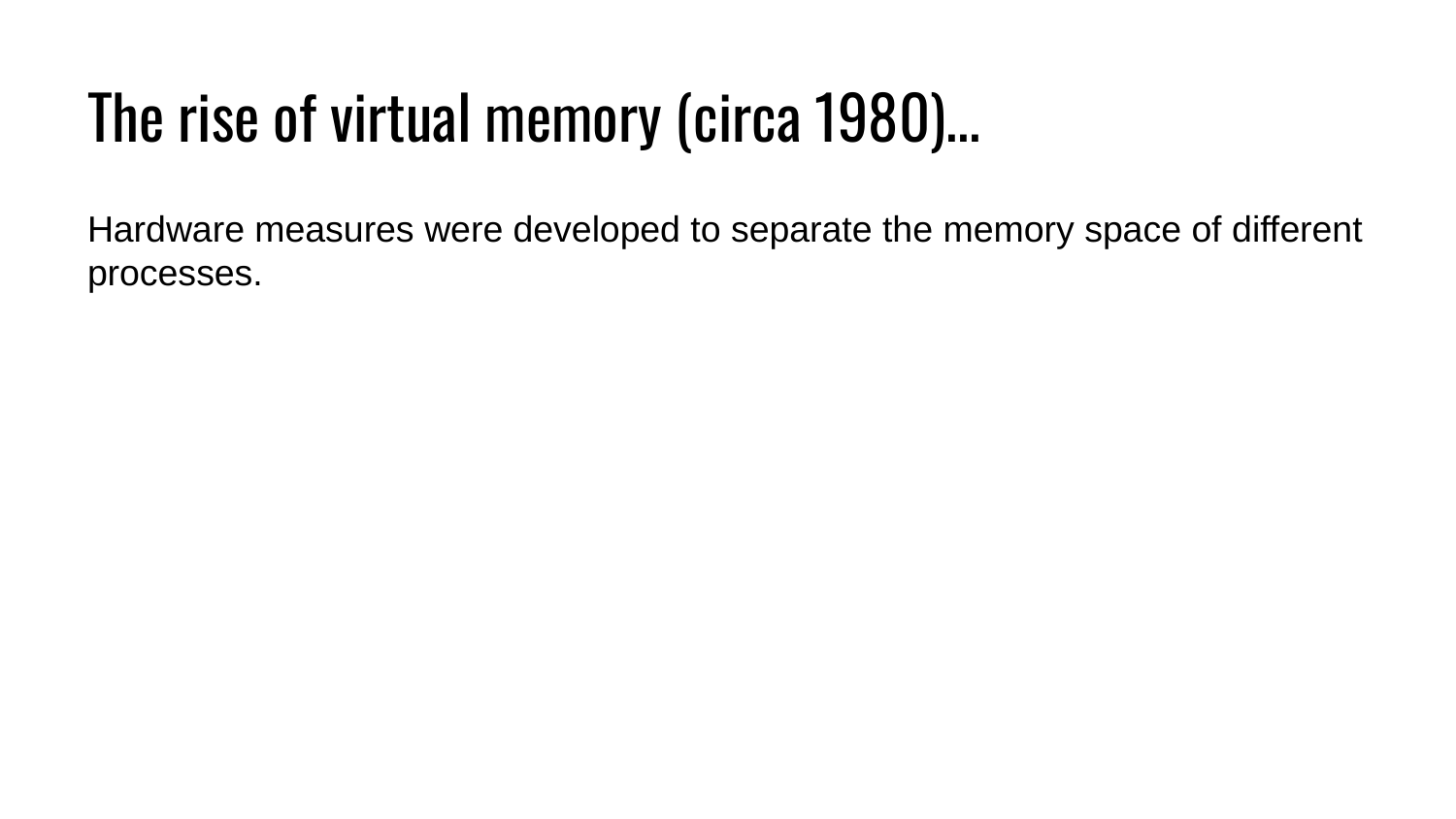

# The rise of virtual memory (circa 1980)...
Hardware measures were developed to separate the memory space of different processes.